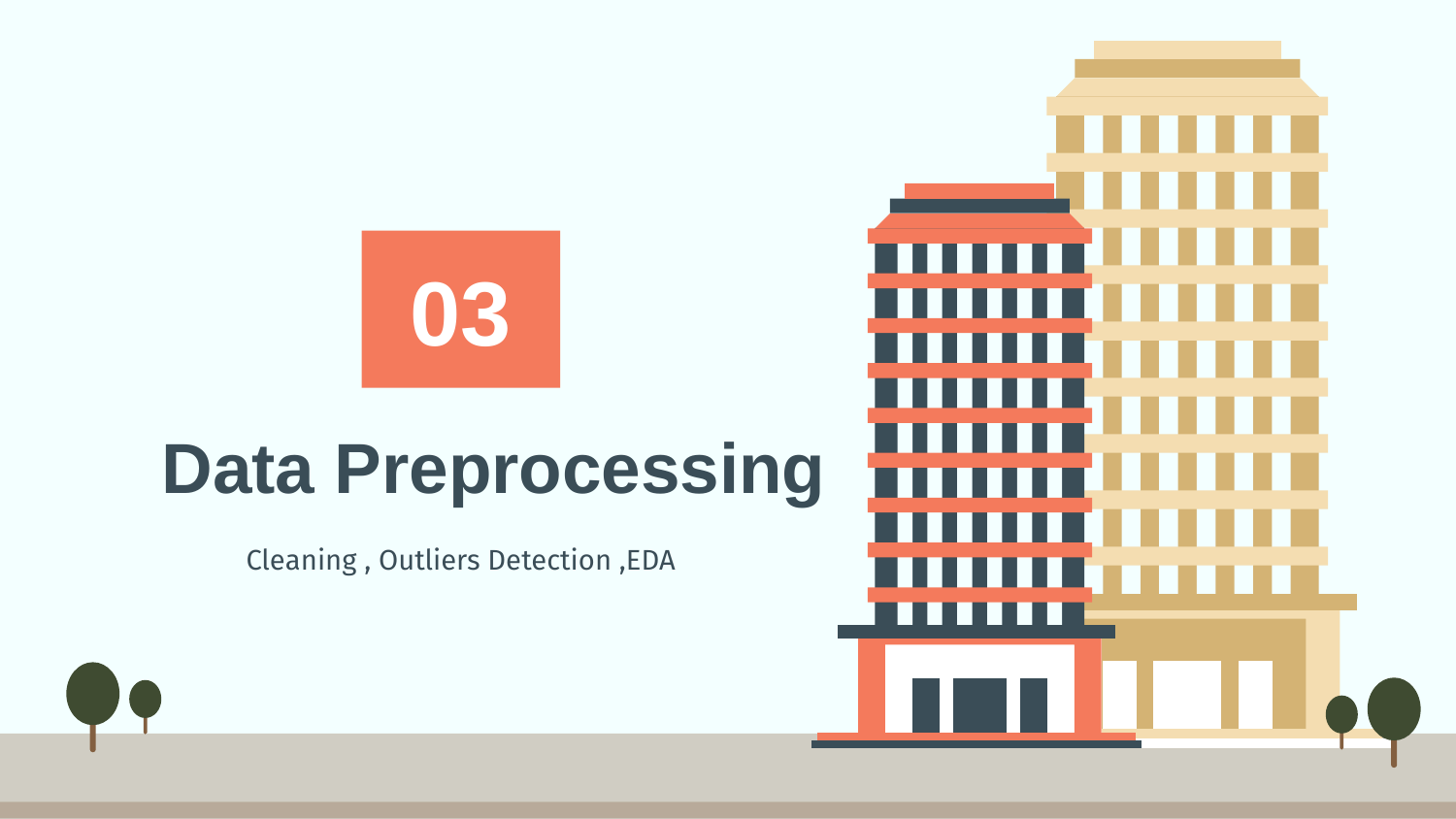

03
# Data Preprocessing
Cleaning , Outliers Detection ,EDA